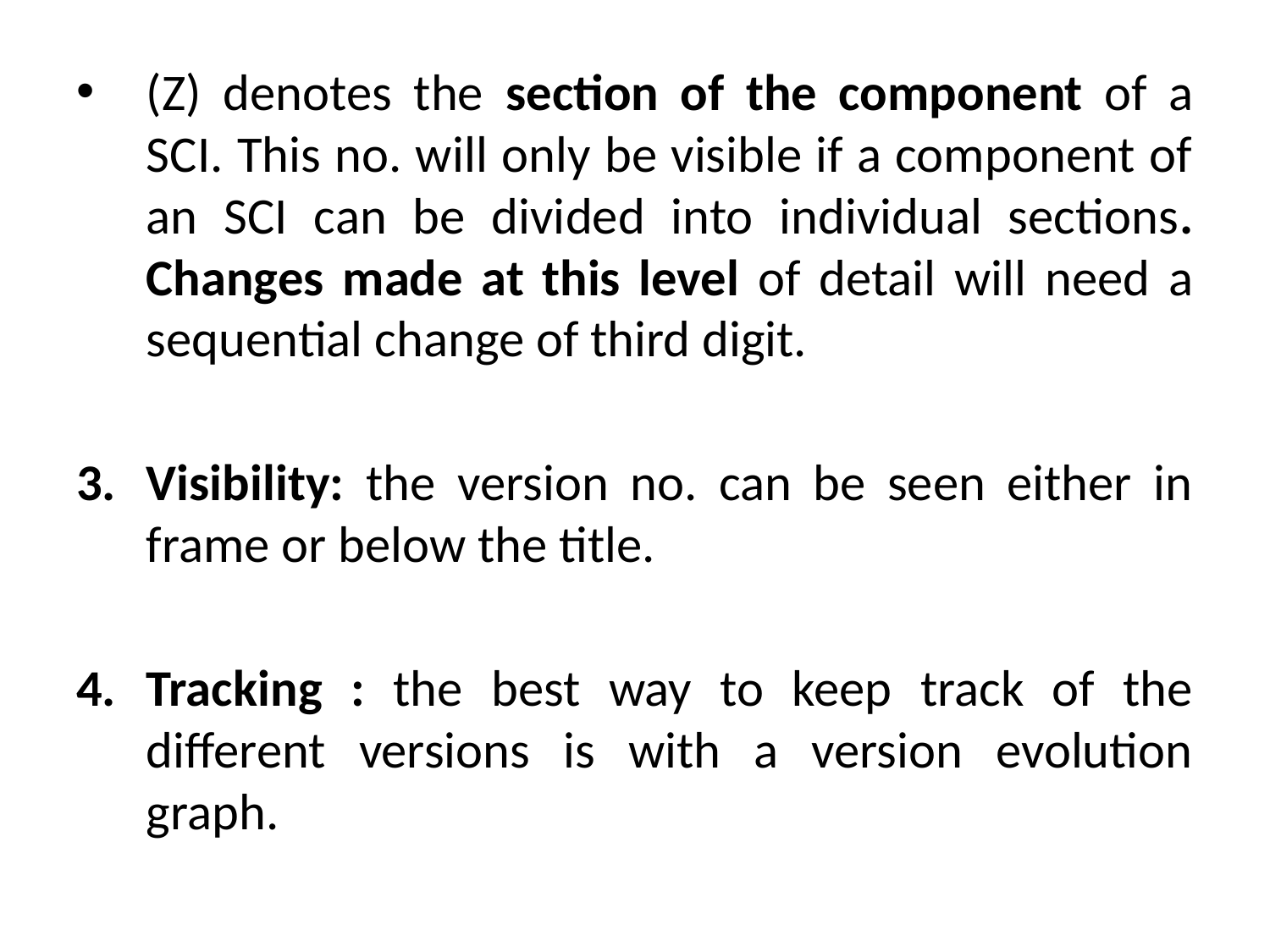

(Z) denotes the section of the component of a SCI. This no. will only be visible if a component of an SCI can be divided into individual sections. Changes made at this level of detail will need a sequential change of third digit.

Visibility: the version no. can be seen either in frame or below the title.

Tracking : the best way to keep track of the different versions is with a version evolution graph.